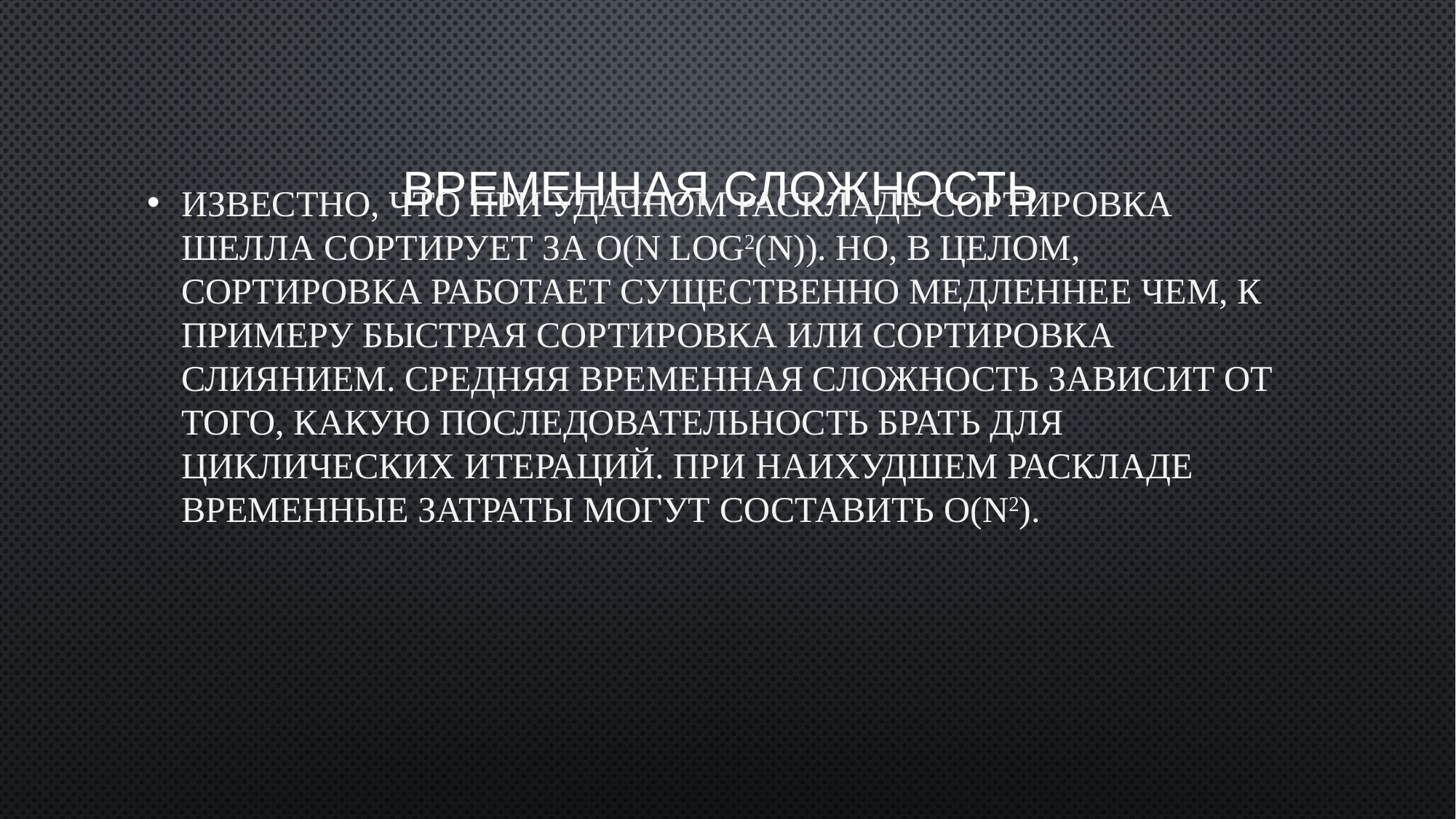

# Временная сложность
Известно, что при удачном раскладе сортировка Шелла сортирует за o(n log2(n)). Но, в целом, сортировка работает существенно медленнее чем, к примеру быстрая сортировка или сортировка слиянием. Средняя временная сложность зависит от того, какую последовательность брать для циклических итераций. При наихудшем раскладе временные затраты могут составить o(n2).